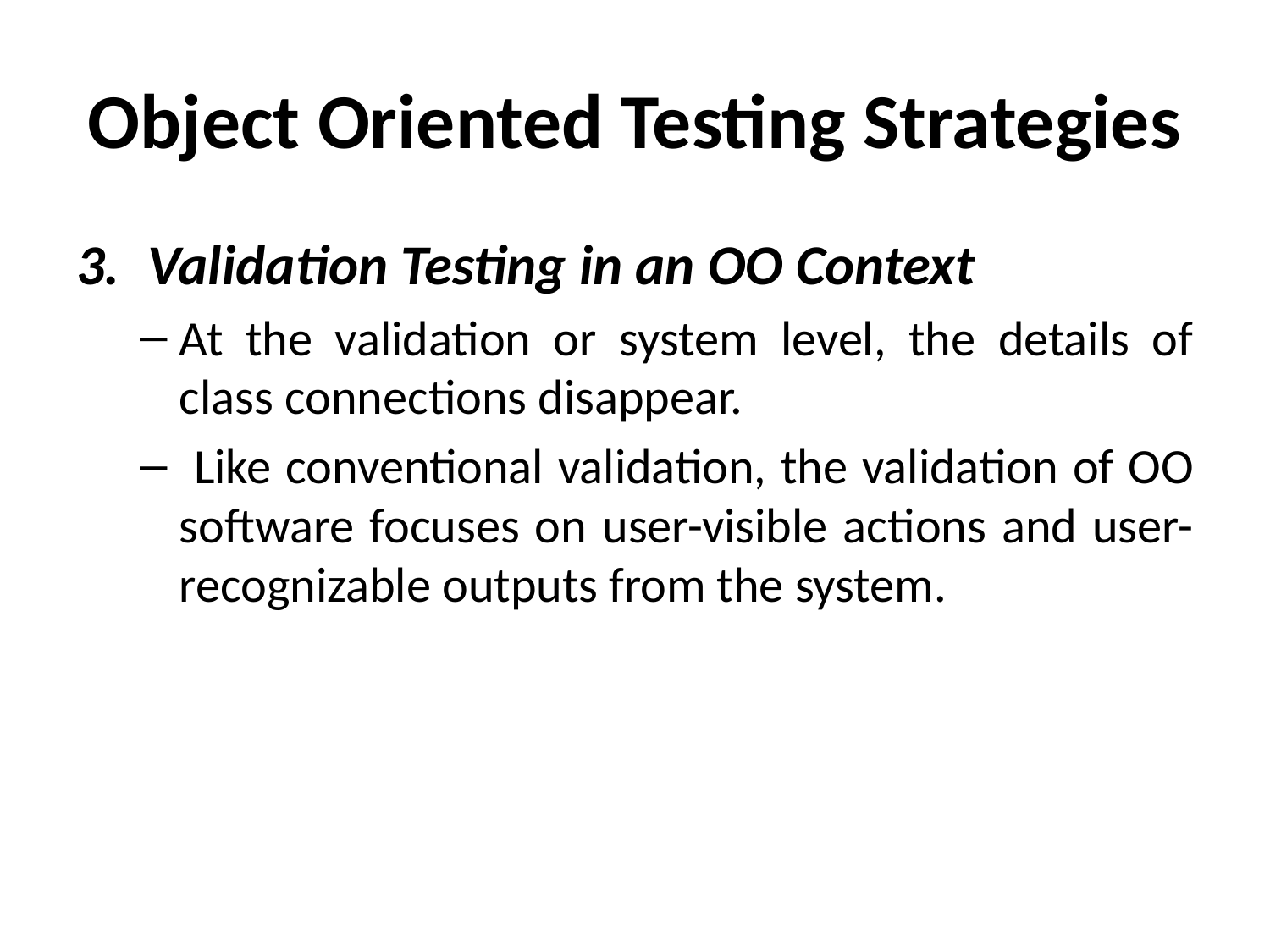

# Object Oriented Testing Strategies
Validation Testing in an OO Context
At the validation or system level, the details of class connections disappear.
 Like conventional validation, the validation of OO software focuses on user-visible actions and user-recognizable outputs from the system.